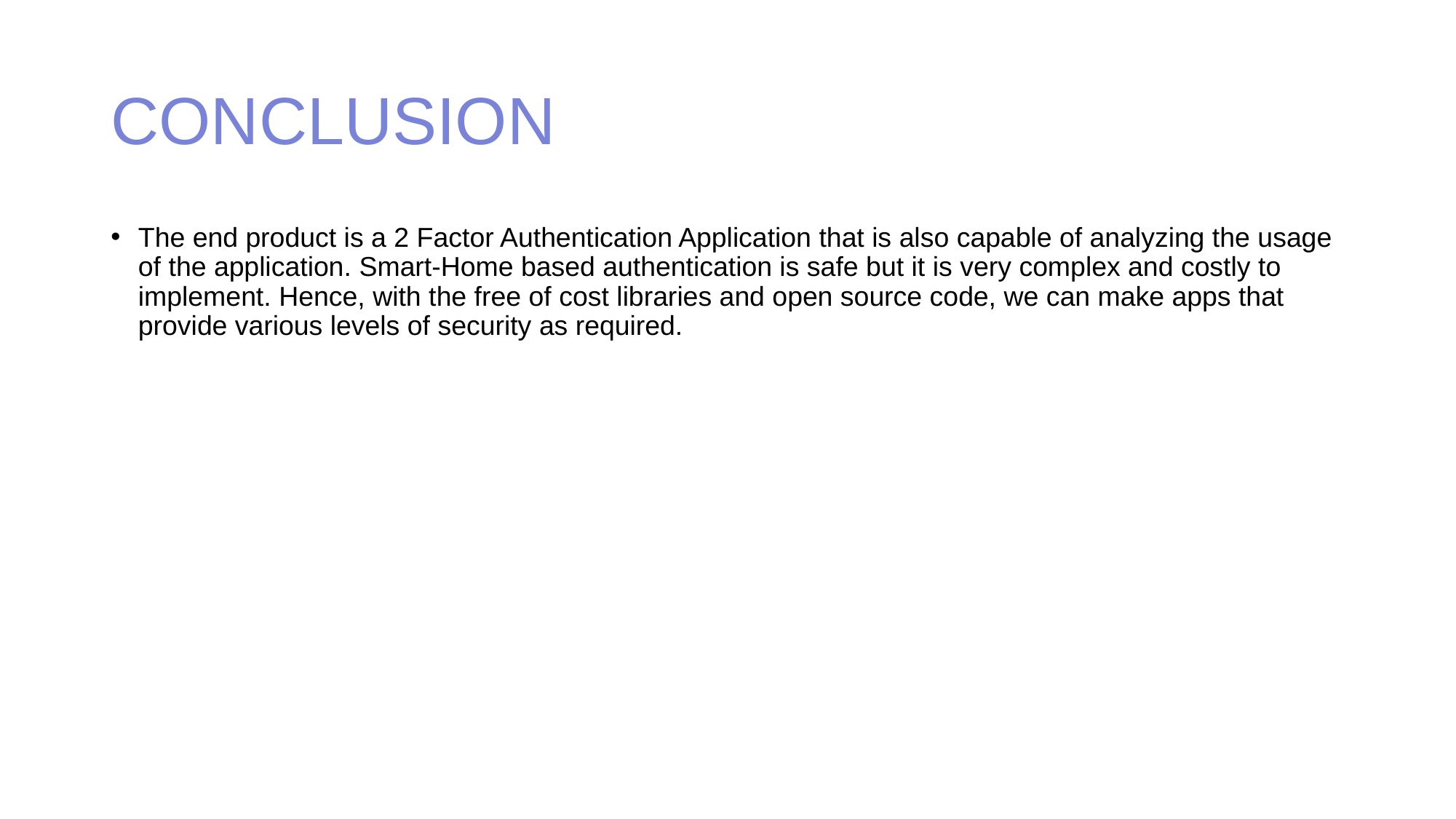

# CONCLUSION
The end product is a 2 Factor Authentication Application that is also capable of analyzing the usage of the application. Smart-Home based authentication is safe but it is very complex and costly to implement. Hence, with the free of cost libraries and open source code, we can make apps that provide various levels of security as required.